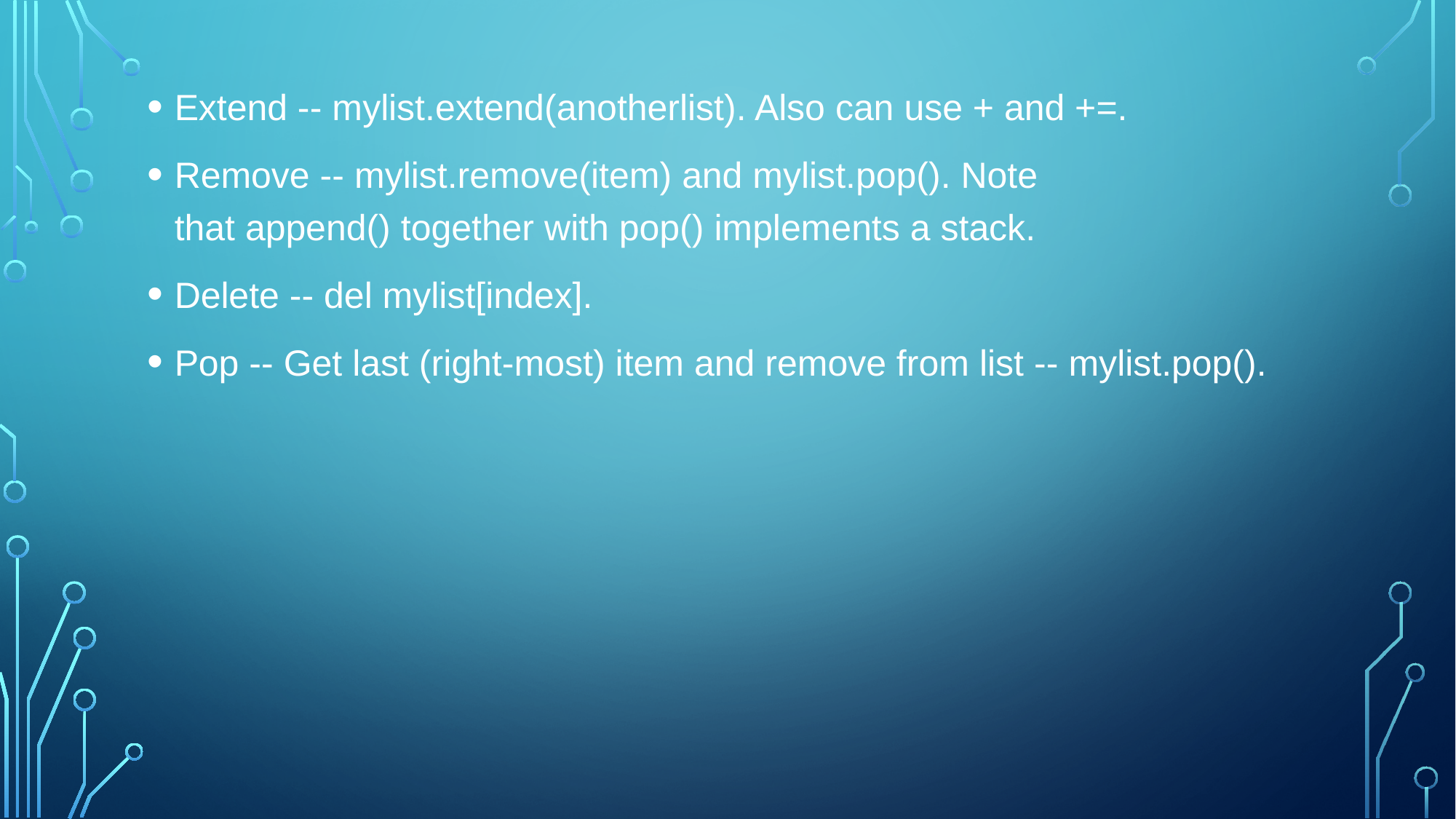

Extend -- mylist.extend(anotherlist). Also can use + and +=.
Remove -- mylist.remove(item) and mylist.pop(). Note that append() together with pop() implements a stack.
Delete -- del mylist[index].
Pop -- Get last (right-most) item and remove from list -- mylist.pop().